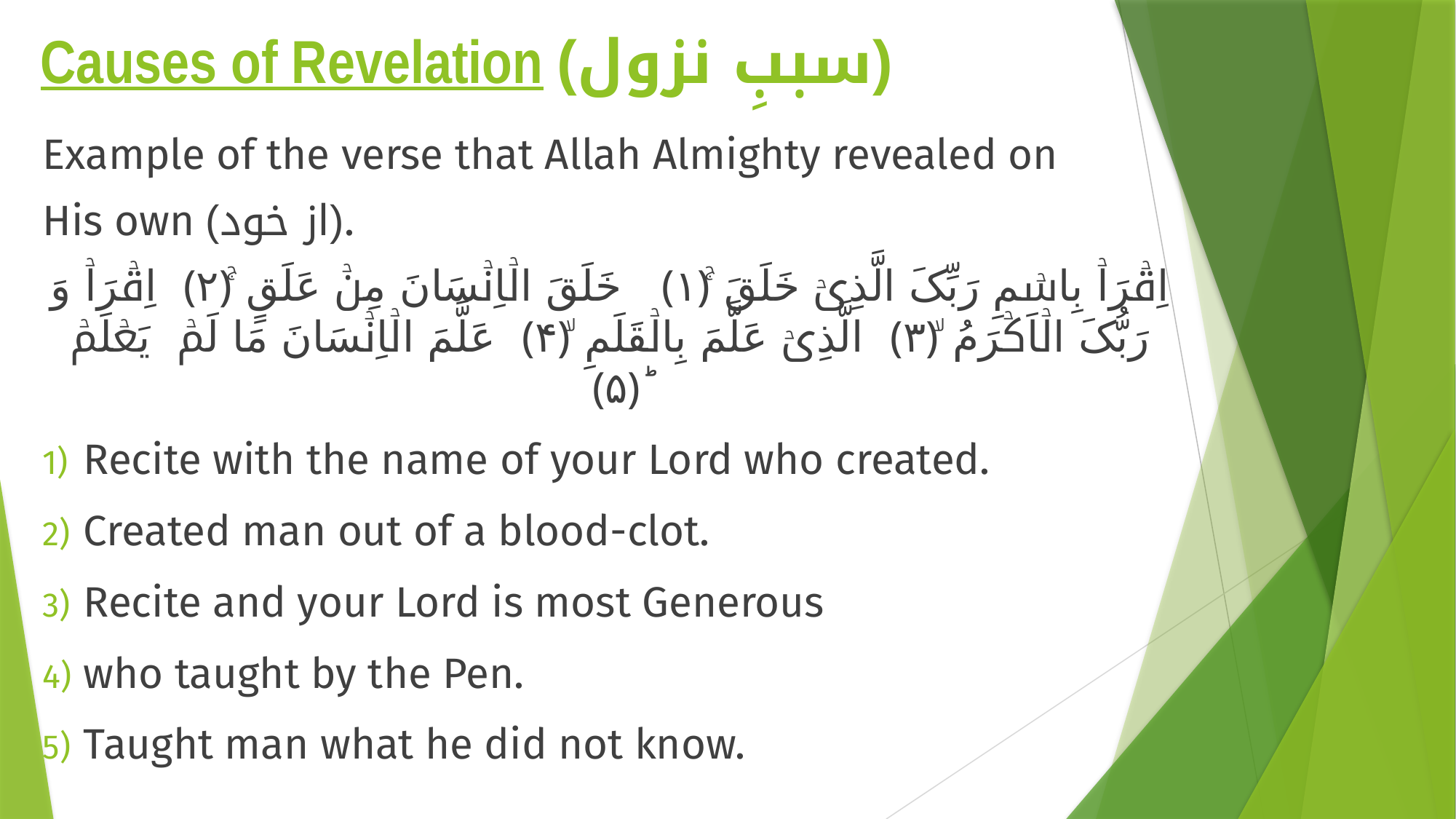

# Causes of Revelation (سببِ نزول)
Example of the verse that Allah Almighty revealed on
His own (از خود).
اِقۡرَاۡ بِاسۡمِ رَبِّکَ الَّذِیۡ خَلَقَ ۚ﴿۱﴾   خَلَقَ الۡاِنۡسَانَ مِنۡ عَلَقٍ ۚ﴿۲﴾  اِقۡرَاۡ وَ رَبُّکَ الۡاَکۡرَمُ ۙ﴿۳﴾  الَّذِیۡ عَلَّمَ بِالۡقَلَمِ ۙ﴿۴﴾  عَلَّمَ الۡاِنۡسَانَ مَا لَمۡ  یَعۡلَمۡ ؕ﴿۵﴾
Recite with the name of your Lord who created.
Created man out of a blood-clot.
Recite and your Lord is most Generous
who taught by the Pen.
Taught man what he did not know.